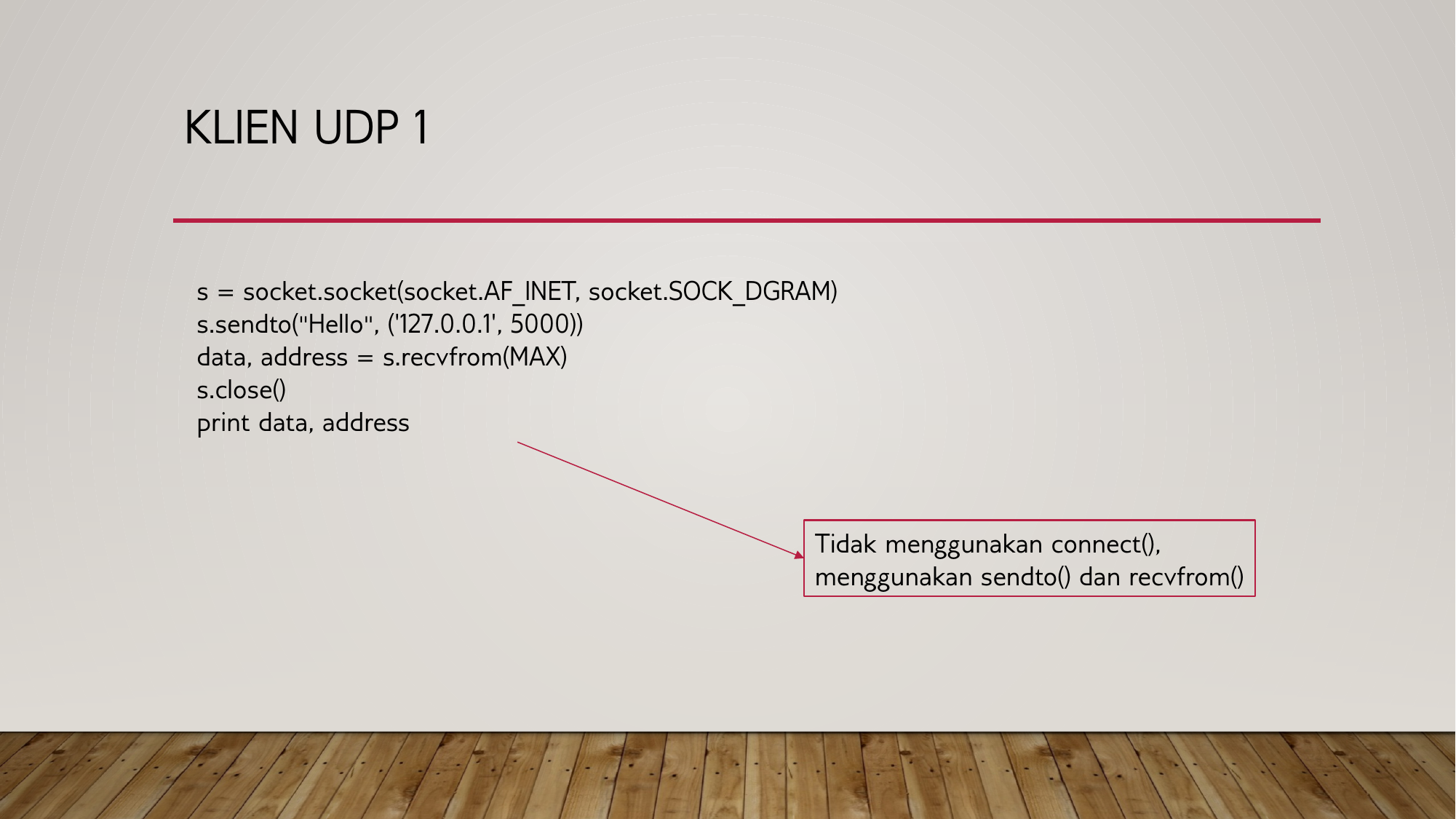

# Klien UDP 1
s = socket.socket(socket.AF_INET, socket.SOCK_DGRAM)
s.sendto("Hello", ('127.0.0.1', 5000))
data, address = s.recvfrom(MAX)
s.close()
print data, address
Tidak menggunakan connect(),
menggunakan sendto() dan recvfrom()